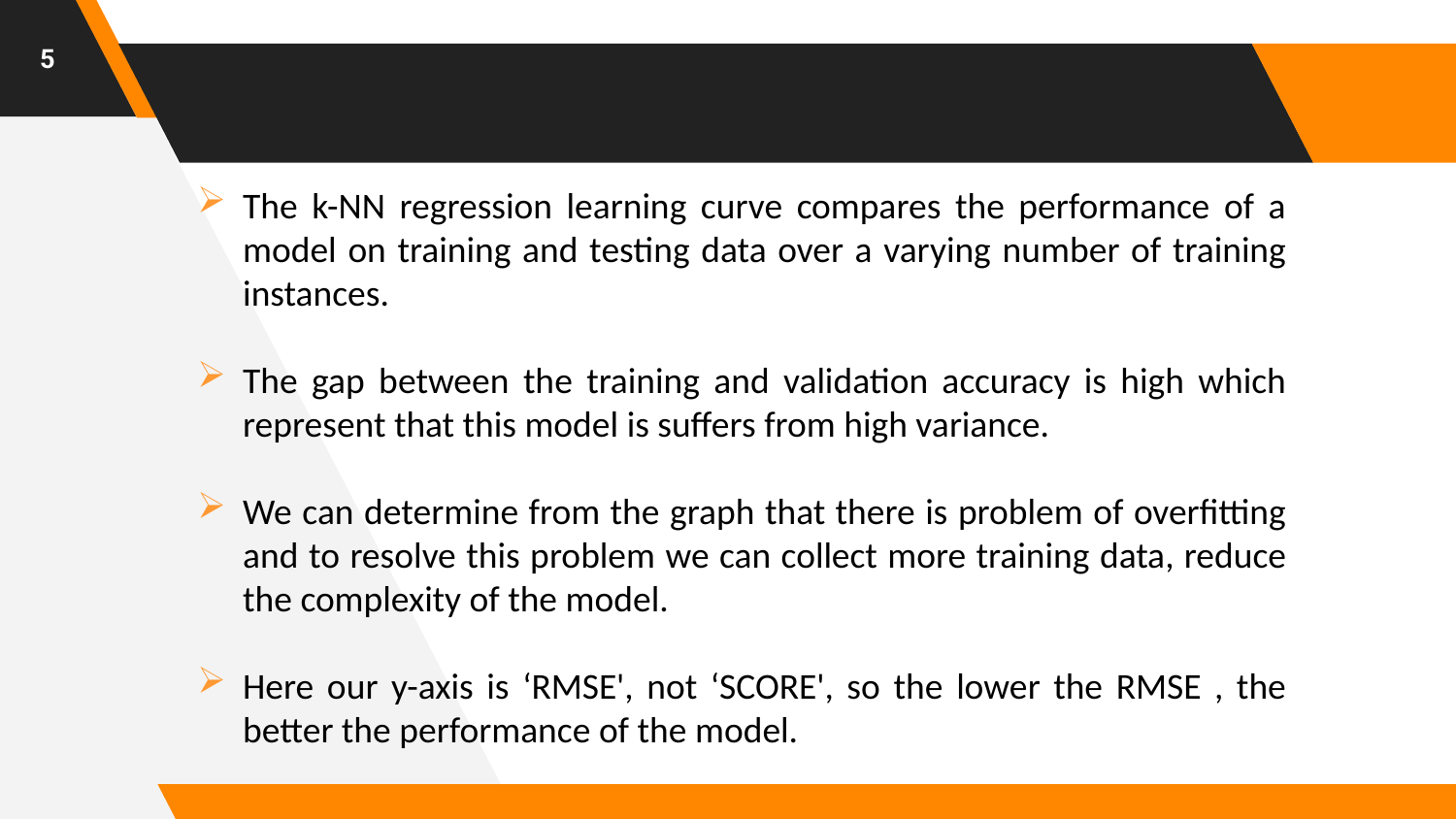

5
The k-NN regression learning curve compares the performance of a model on training and testing data over a varying number of training instances.

The gap between the training and validation accuracy is high which represent that this model is suffers from high variance.

We can determine from the graph that there is problem of overfitting and to resolve this problem we can collect more training data, reduce the complexity of the model.

Here our y-axis is ‘RMSE', not ‘SCORE', so the lower the RMSE , the better the performance of the model.